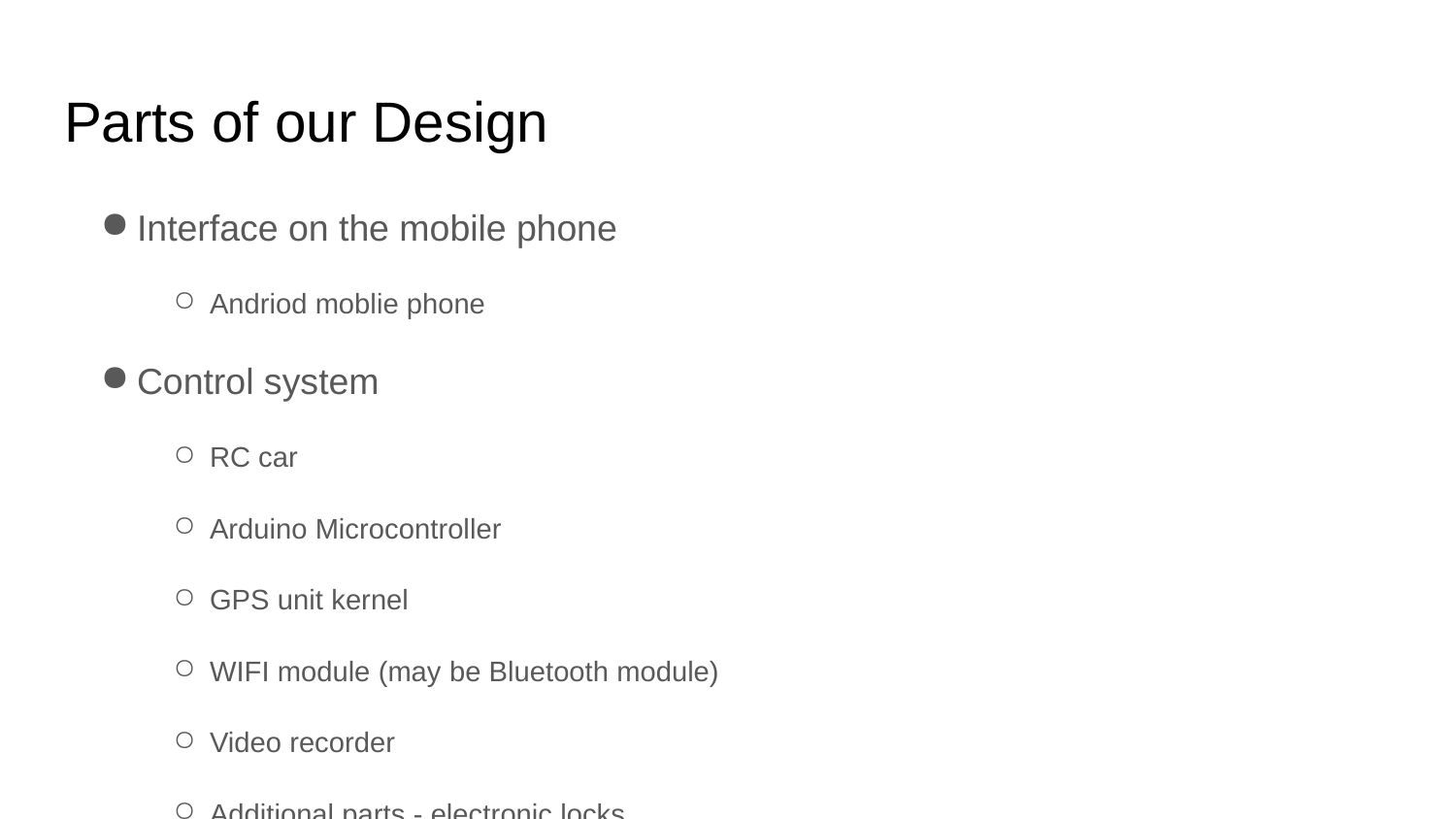

# Parts of our Design
Interface on the mobile phone
Andriod moblie phone
Control system
RC car
Arduino Microcontroller
GPS unit kernel
WIFI module (may be Bluetooth module)
Video recorder
Additional parts - electronic locks,